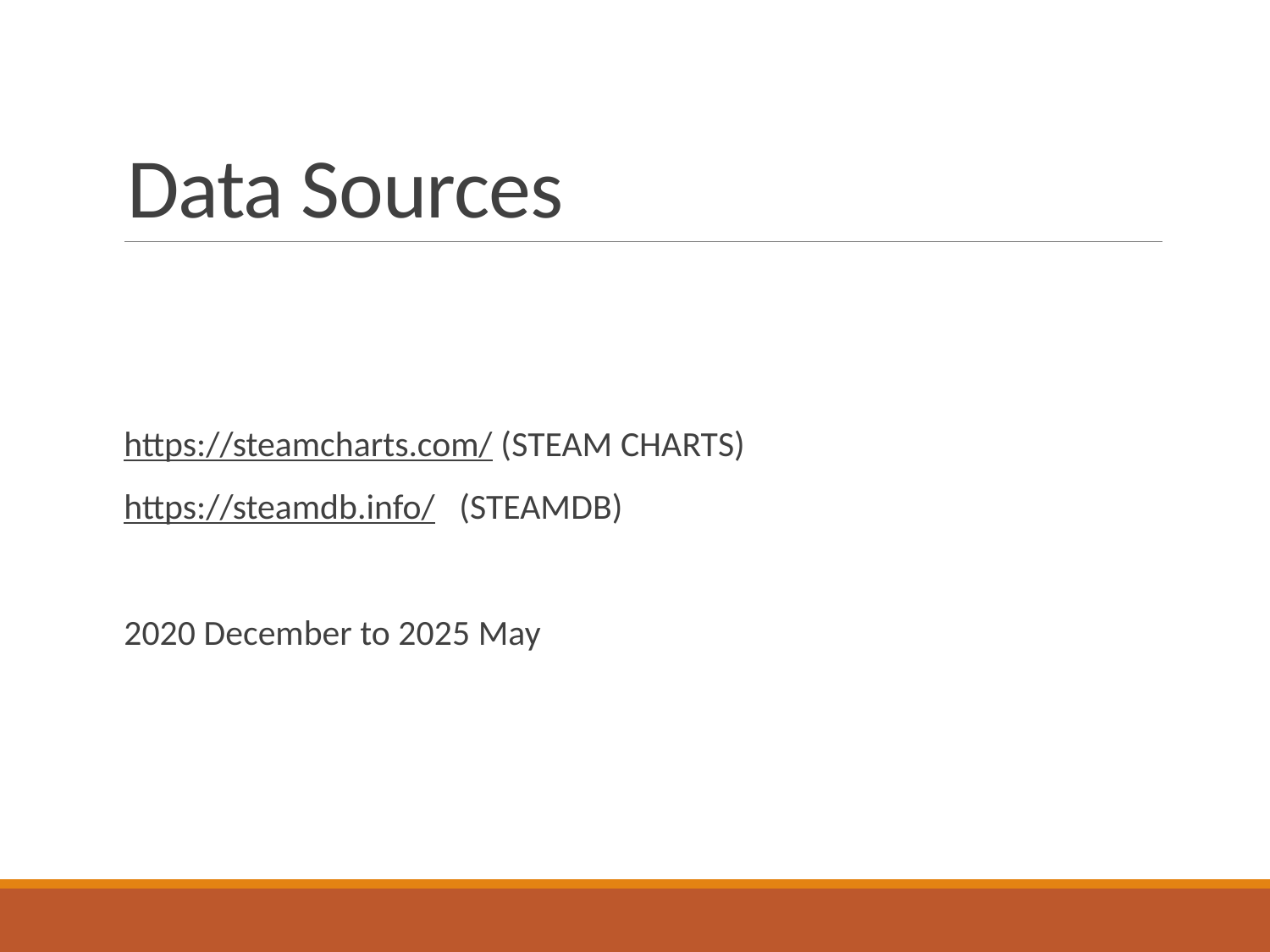

# Data Sources
https://steamcharts.com/ (STEAM CHARTS)
https://steamdb.info/   (STEAMDB)

2020 December to 2025 May